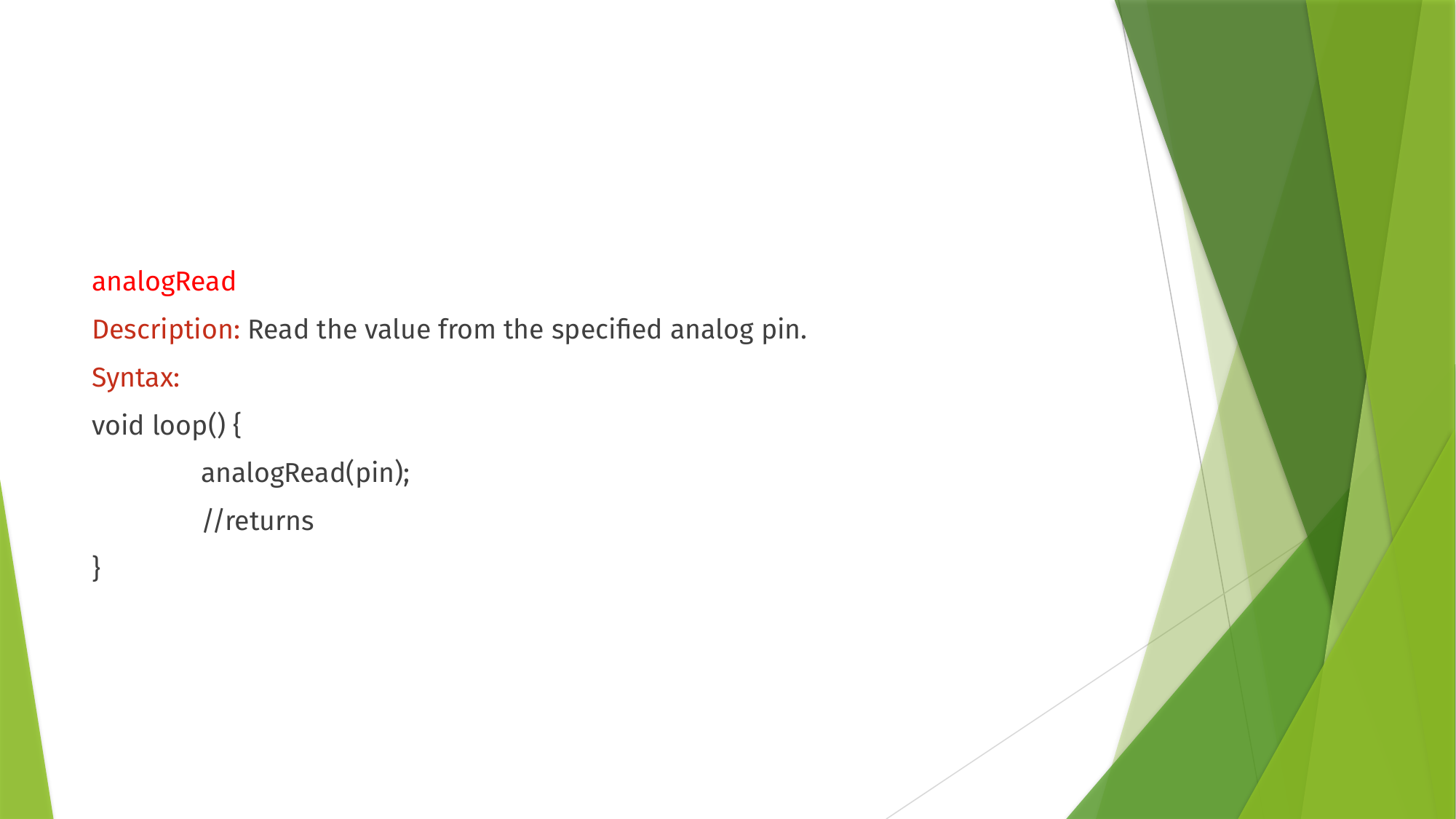

analogRead
Description: Read the value from the specified analog pin.
Syntax:
void loop() {
	analogRead(pin);
	//returns
}